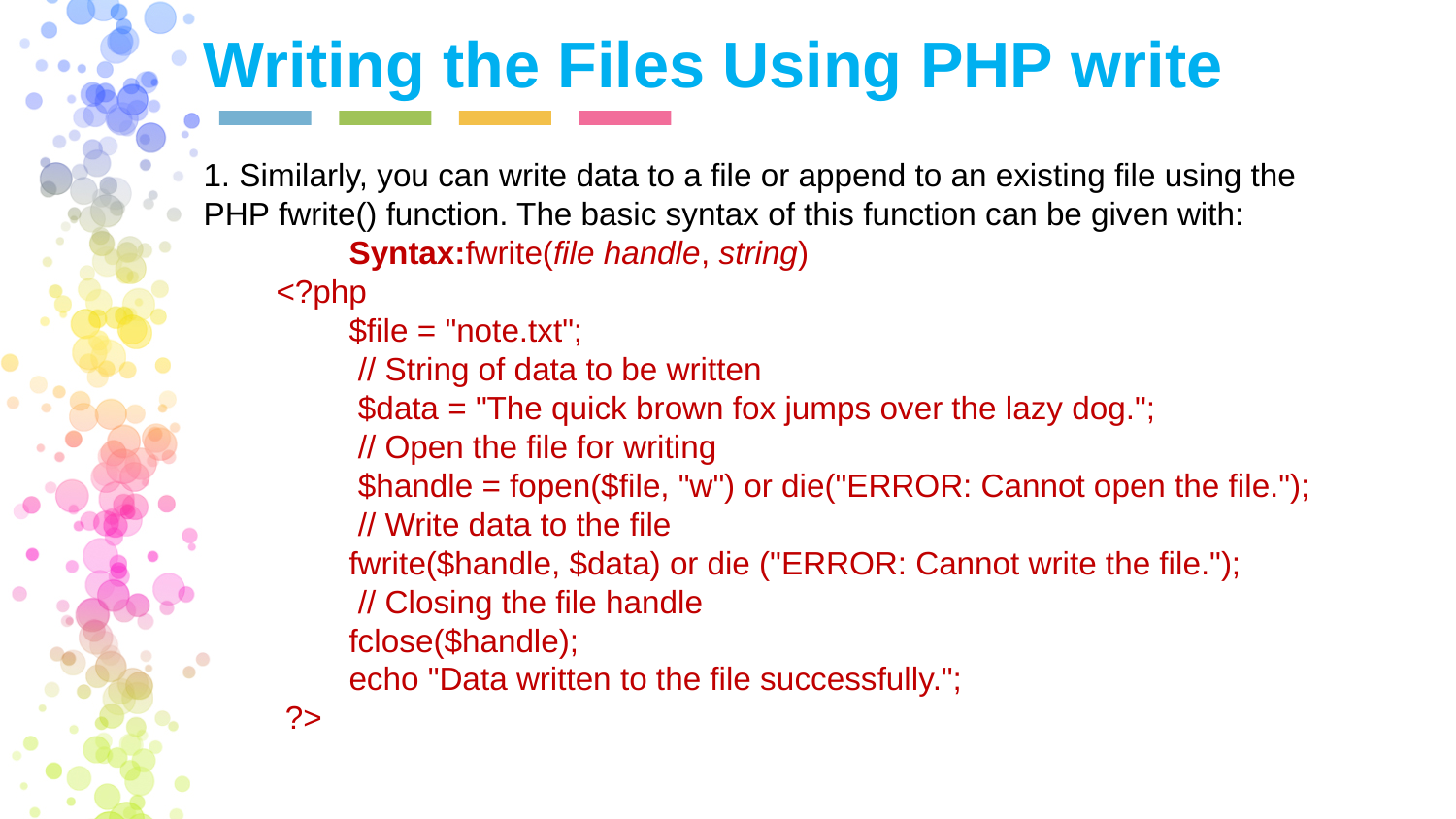

Writing the Files Using PHP write

1. Similarly, you can write data to a file or append to an existing file using the PHP fwrite() function. The basic syntax of this function can be given with:
	Syntax:fwrite(file handle, string)
<?php
$file = "note.txt";
 // String of data to be written
 $data = "The quick brown fox jumps over the lazy dog.";
 // Open the file for writing
 $handle = fopen($file, "w") or die("ERROR: Cannot open the file.");
 // Write data to the file
fwrite($handle, $data) or die ("ERROR: Cannot write the file.");
 // Closing the file handle
fclose($handle);
echo "Data written to the file successfully.";
 ?>